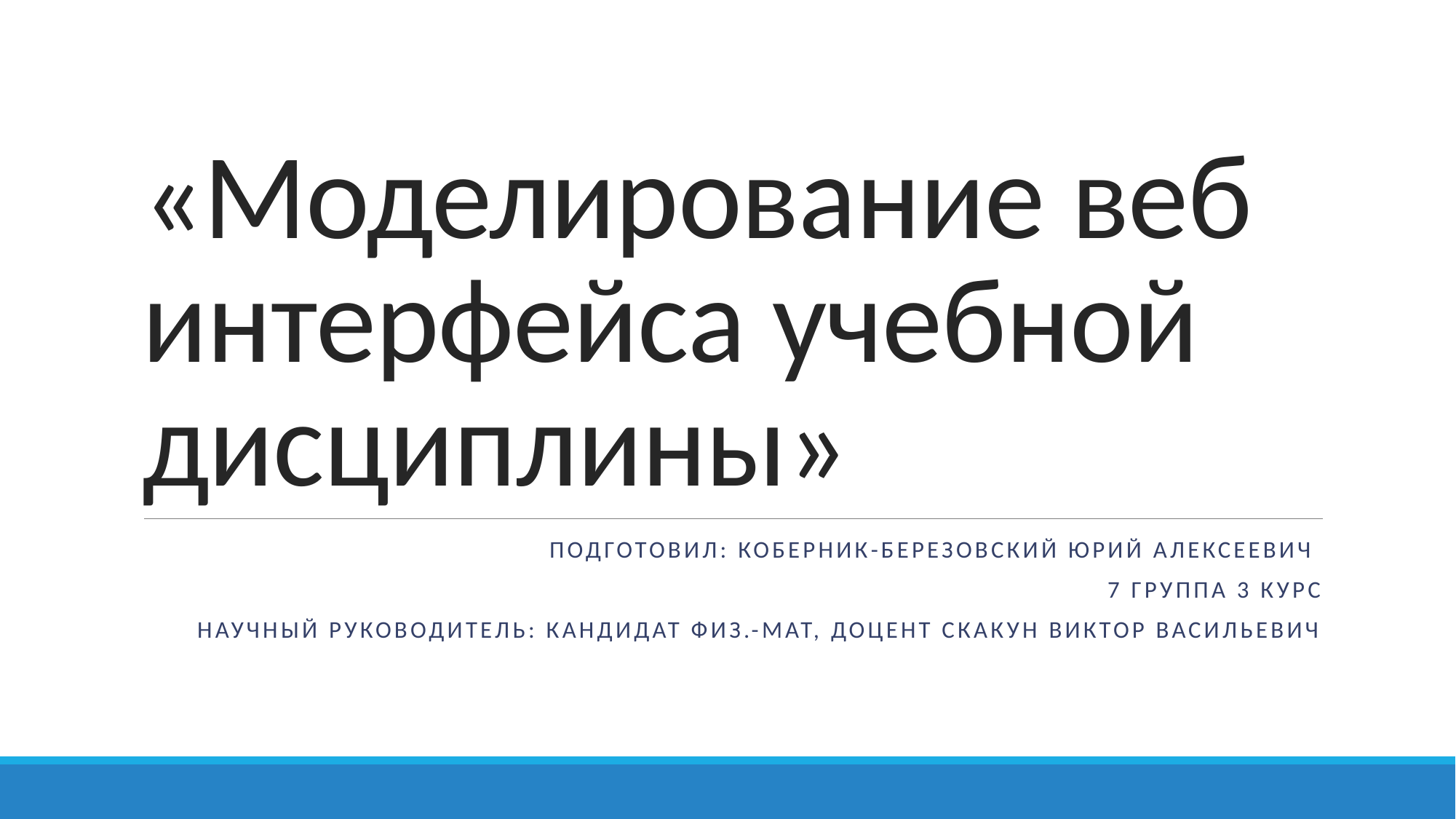

# «Моделирование веб интерфейса учебной дисциплины»
Подготовил: Коберник-березовский юрий алексеевич
7 группа 3 курс
Научный руководитель: Кандидат физ.-мат, Доцент Скакун Виктор Васильевич